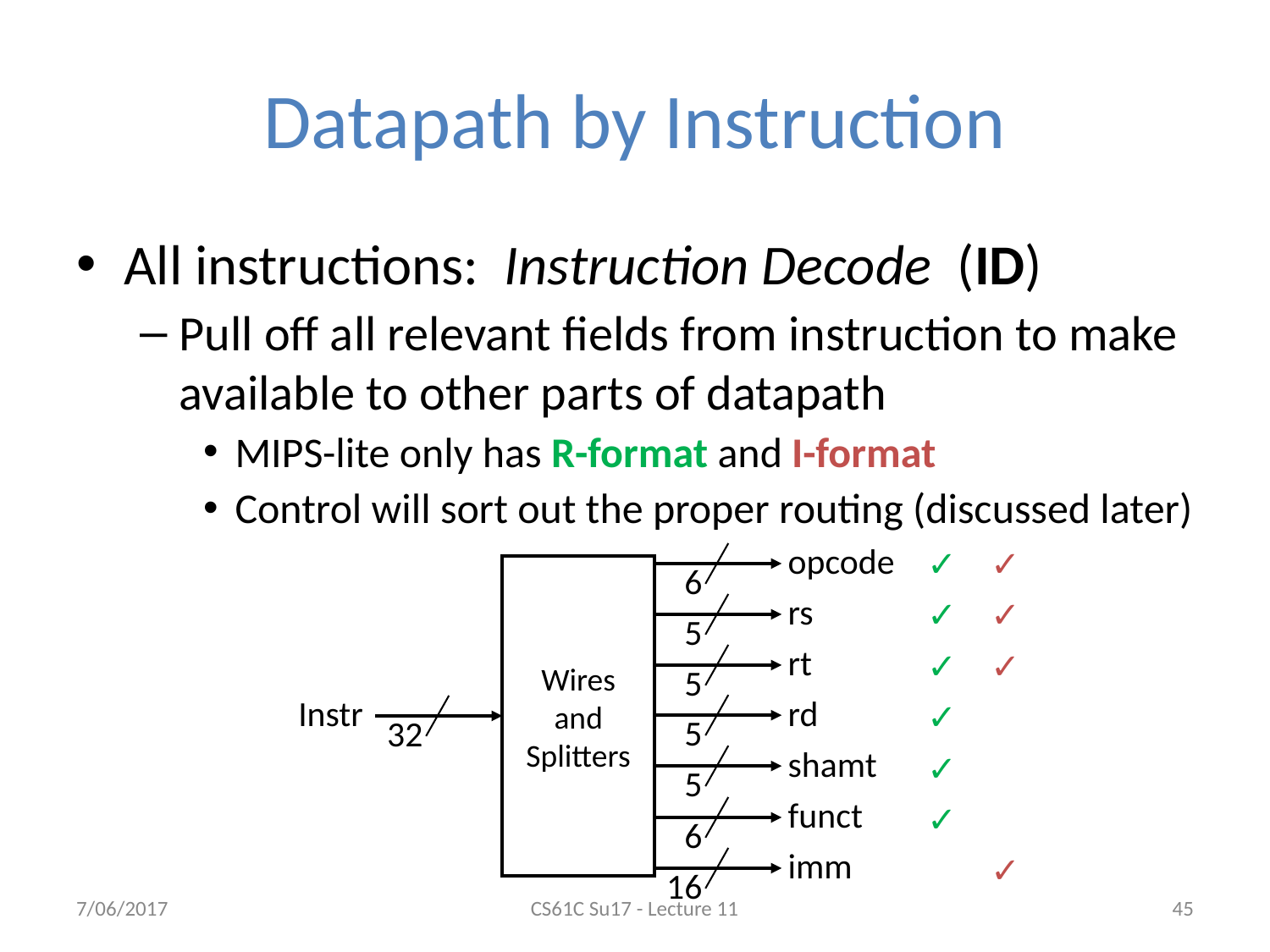

# Datapath by Instruction
All instructions:  Instruction Decode  (ID)
Pull off all relevant fields from instruction to make available to other parts of datapath
MIPS-lite only has R-format and I-format
Control will sort out the proper routing (discussed later)
opcode
6
Wires and
Splitters
rs
5
rt
5
Instr
rd
5
32
shamt
5
funct
6
imm
16

7/06/2017
CS61C Su17 - Lecture 11
45